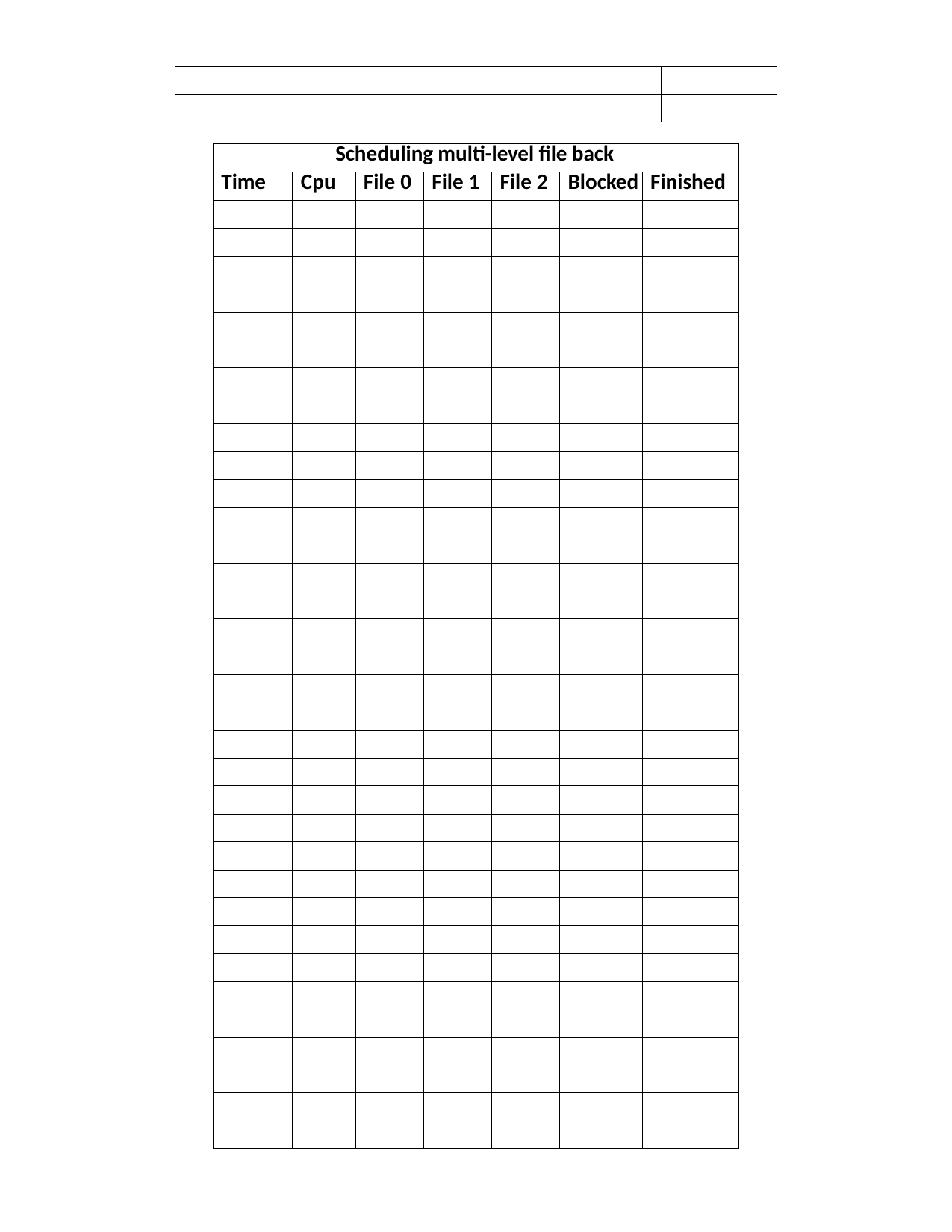

|  |  |  |  |  |
| --- | --- | --- | --- | --- |
|  |  |  |  |  |
| Scheduling multi-level file back |  |  |  |  |  |  |
| --- | --- | --- | --- | --- | --- | --- |
| Time | Cpu | File 0 | File 1 | File 2 | Blocked | Finished |
|  |  |  |  |  |  |  |
|  |  |  |  |  |  |  |
|  |  |  |  |  |  |  |
|  |  |  |  |  |  |  |
|  |  |  |  |  |  |  |
|  |  |  |  |  |  |  |
|  |  |  |  |  |  |  |
|  |  |  |  |  |  |  |
|  |  |  |  |  |  |  |
|  |  |  |  |  |  |  |
|  |  |  |  |  |  |  |
|  |  |  |  |  |  |  |
|  |  |  |  |  |  |  |
|  |  |  |  |  |  |  |
|  |  |  |  |  |  |  |
|  |  |  |  |  |  |  |
|  |  |  |  |  |  |  |
|  |  |  |  |  |  |  |
|  |  |  |  |  |  |  |
|  |  |  |  |  |  |  |
|  |  |  |  |  |  |  |
|  |  |  |  |  |  |  |
|  |  |  |  |  |  |  |
|  |  |  |  |  |  |  |
|  |  |  |  |  |  |  |
|  |  |  |  |  |  |  |
|  |  |  |  |  |  |  |
|  |  |  |  |  |  |  |
|  |  |  |  |  |  |  |
|  |  |  |  |  |  |  |
|  |  |  |  |  |  |  |
|  |  |  |  |  |  |  |
|  |  |  |  |  |  |  |
|  |  |  |  |  |  |  |